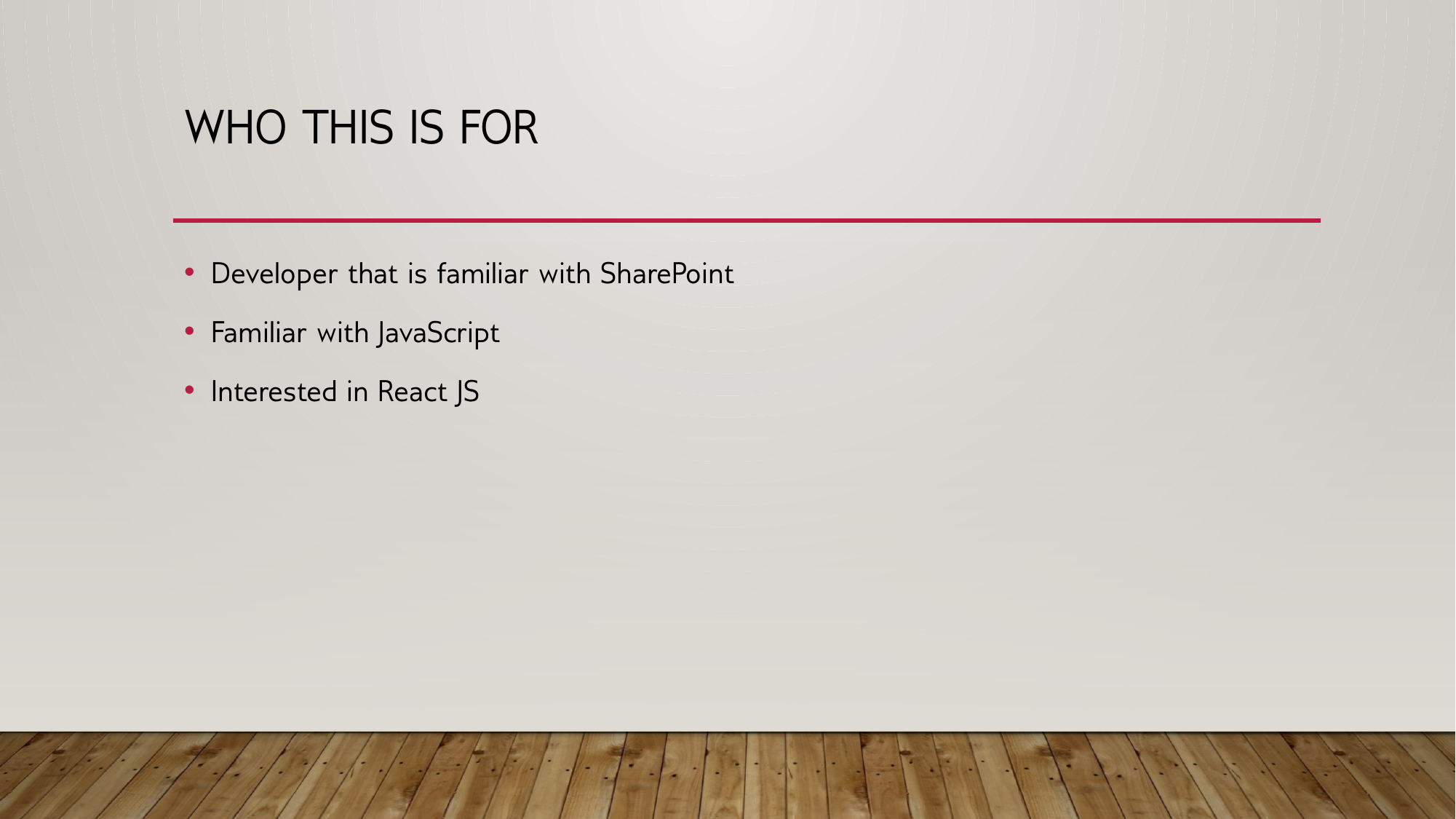

# Who this is for
Developer that is familiar with SharePoint
Familiar with JavaScript
Interested in React JS